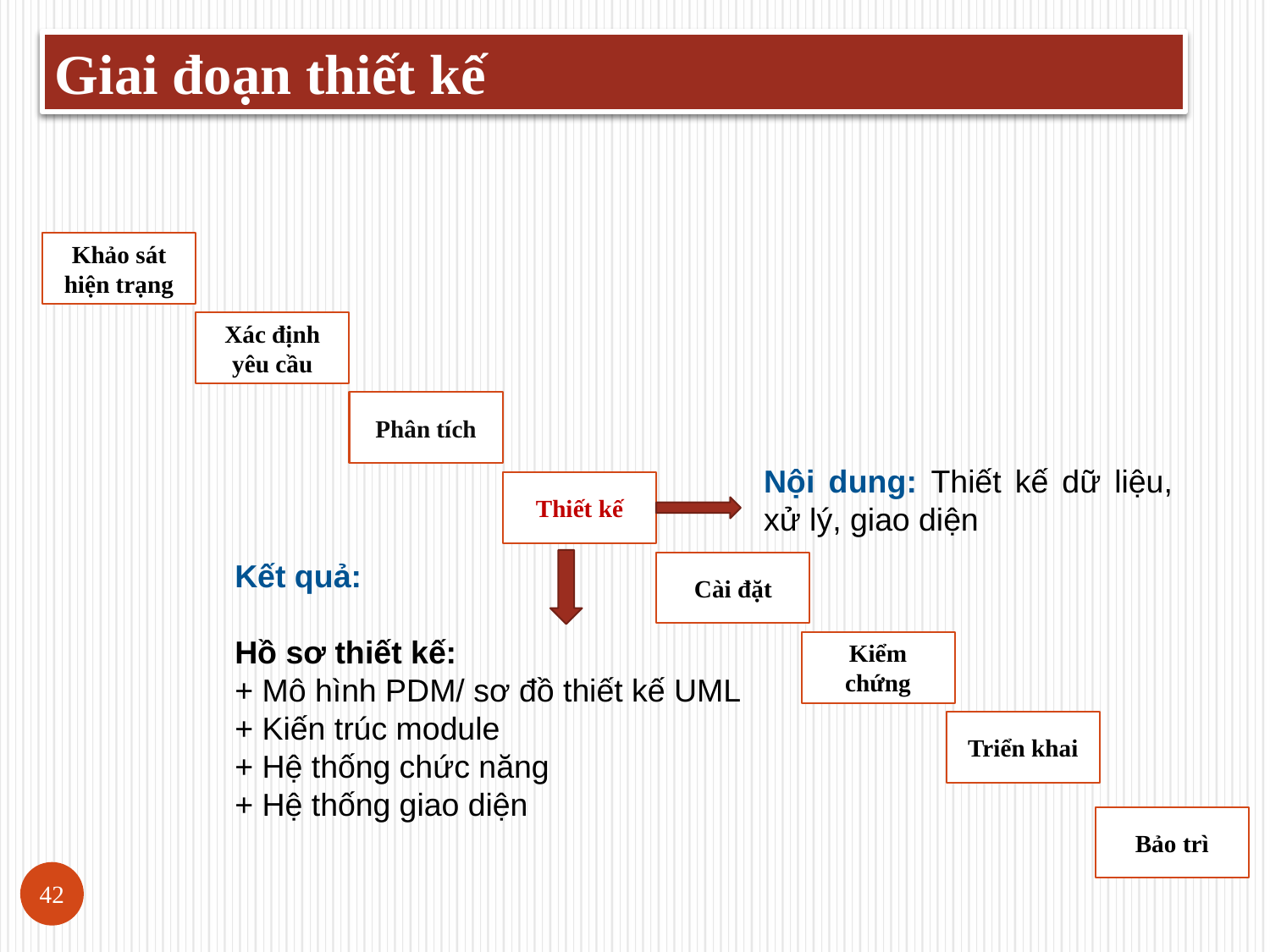

Giai đoạn thiết kế
Khảo sát hiện trạng
Xác định yêu cầu
Phân tích
Nội dung: Thiết kế dữ liệu, xử lý, giao diện
Thiết kế

Kết quả:

Hồ sơ thiết kế:
+ Mô hình PDM/ sơ đồ thiết kế UML
+ Kiến trúc module
+ Hệ thống chức năng
+ Hệ thống giao diện

Cài đặt
Kiểm chứng
Triển khai
Bảo trì
42